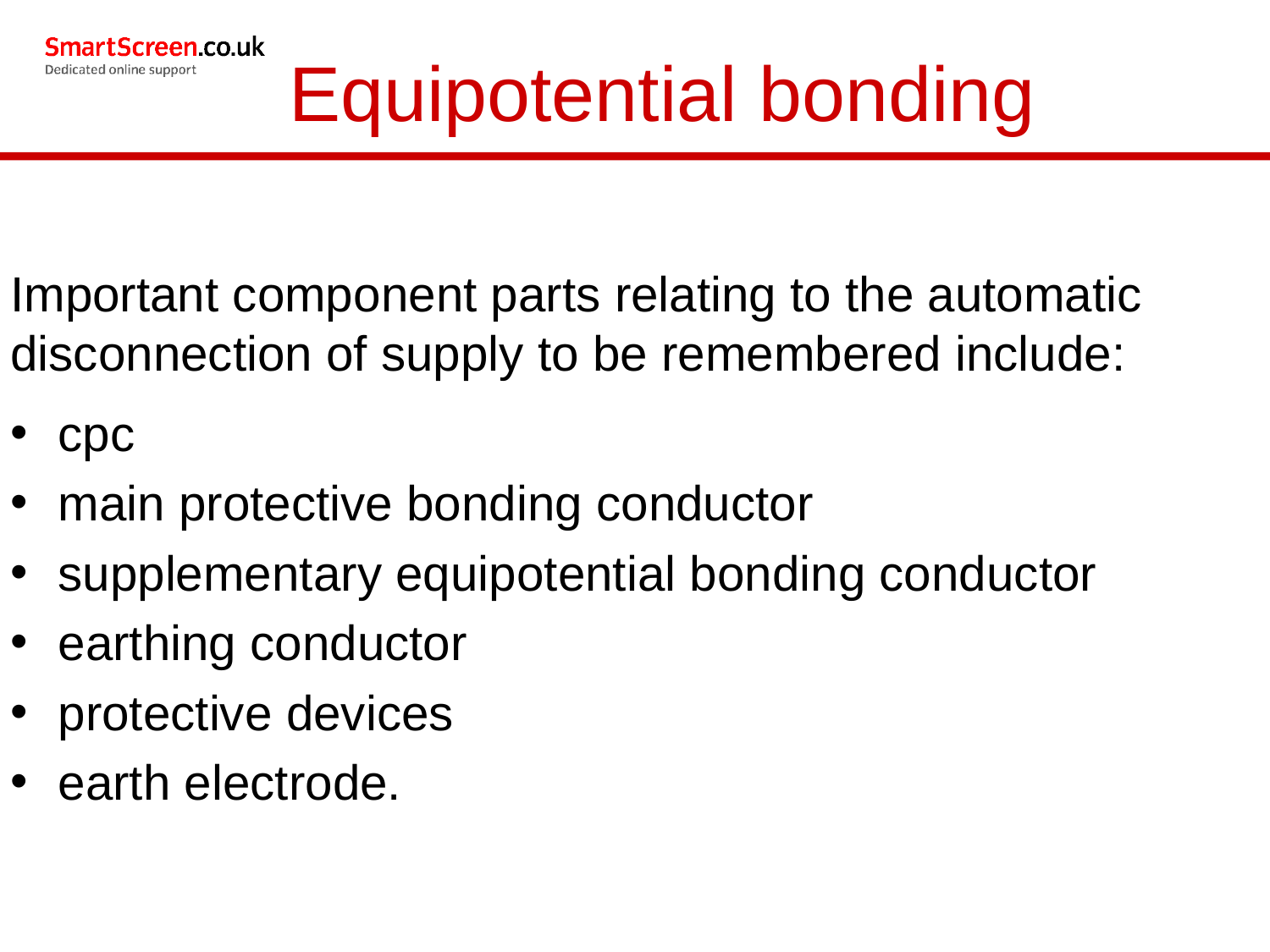

Equipotential bonding

Important component parts relating to the automatic disconnection of supply to be remembered include:
cpc
main protective bonding conductor
supplementary equipotential bonding conductor
earthing conductor
protective devices
earth electrode.